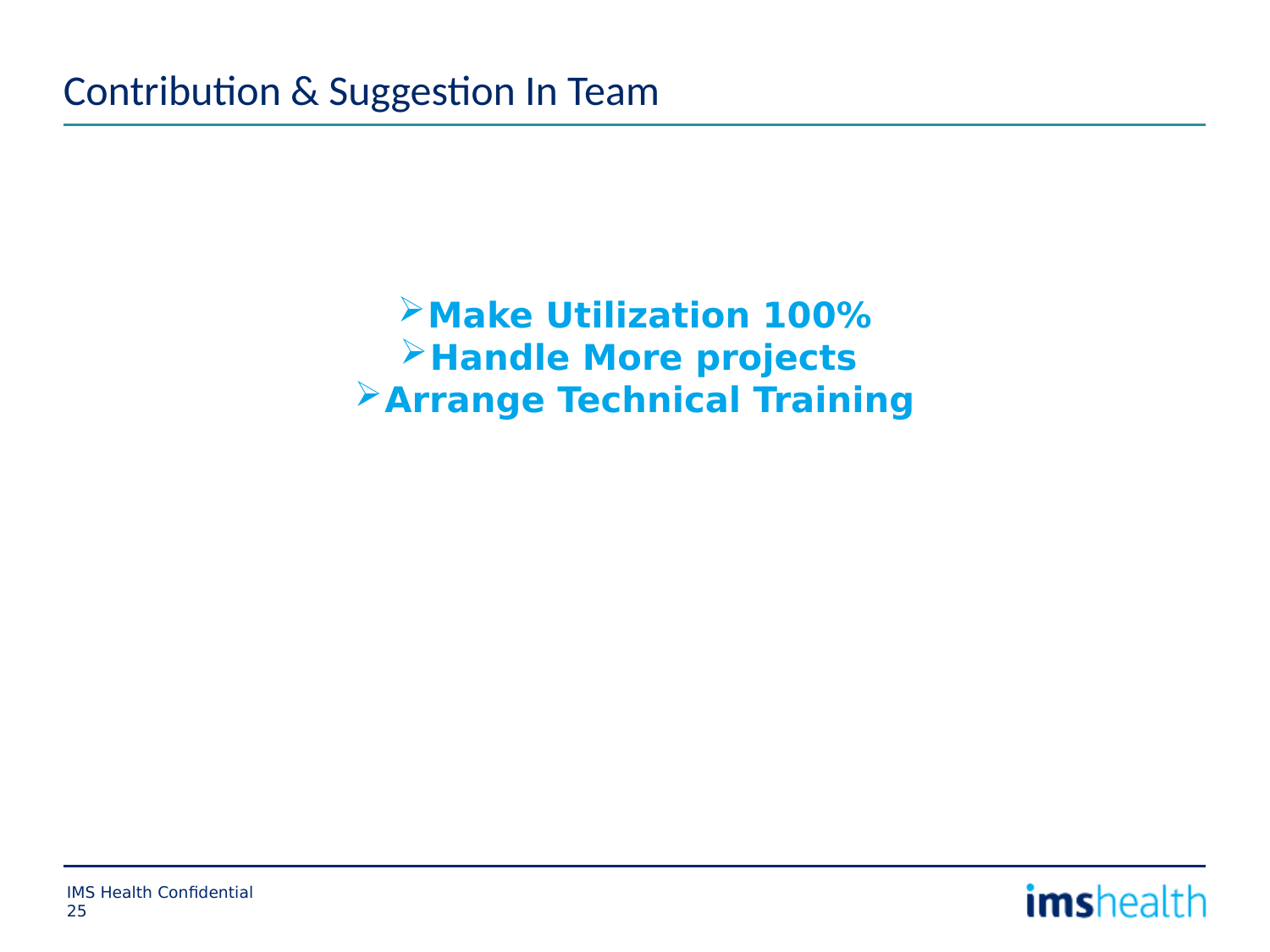

# Contribution & Suggestion In Team

Make Utilization 100%
Handle More projects
Arrange Technical Training

IMS Health Confidential
25